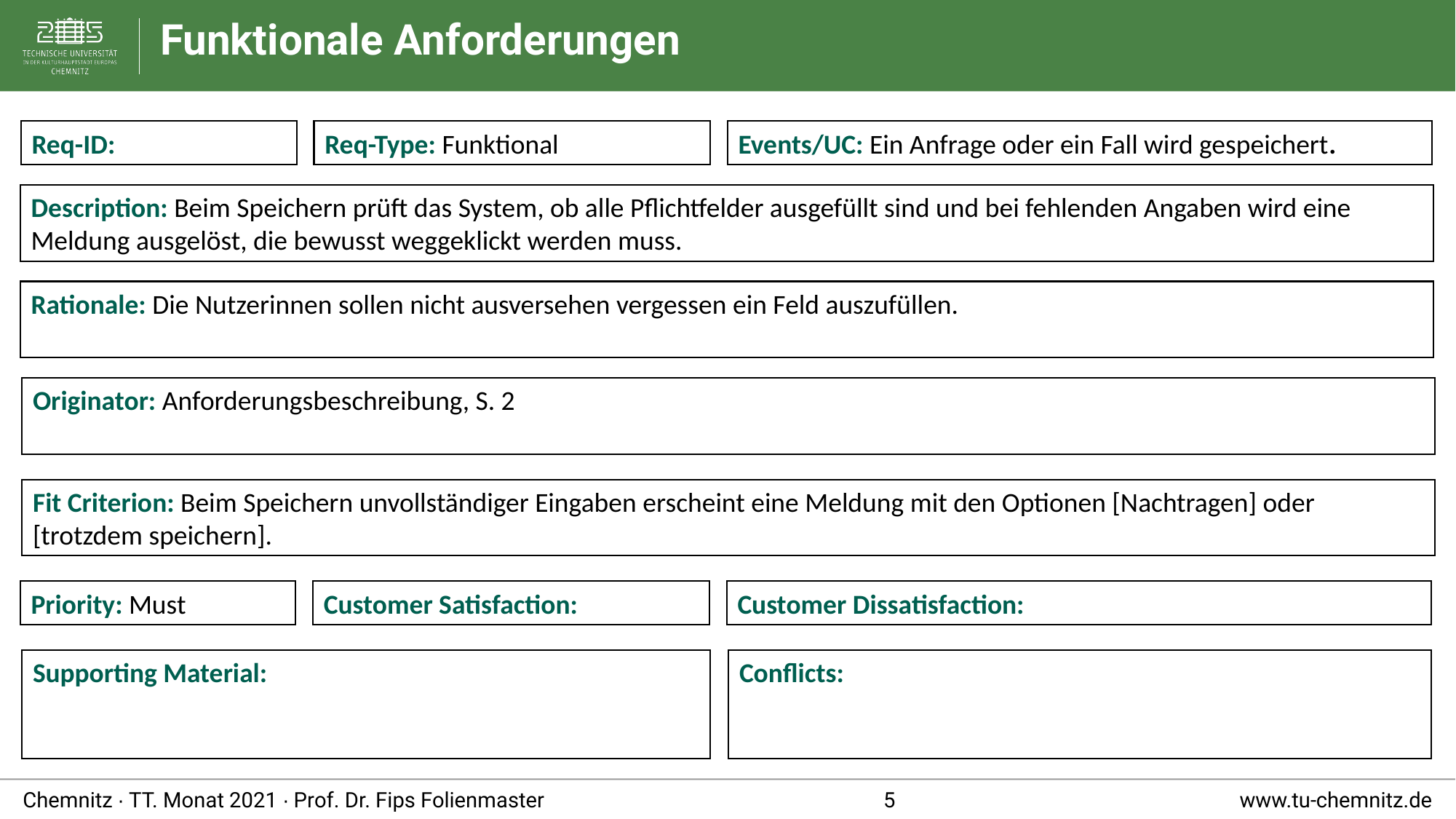

# Funktionale Anforderungen
Req-ID:
Req-Type: Funktional
Events/UC: Ein Anfrage oder ein Fall wird gespeichert.
Description: Beim Speichern prüft das System, ob alle Pflichtfelder ausgefüllt sind und bei fehlenden Angaben wird eine Meldung ausgelöst, die bewusst weggeklickt werden muss.
Rationale: Die Nutzerinnen sollen nicht ausversehen vergessen ein Feld auszufüllen.

Originator: Anforderungsbeschreibung, S. 2

Fit Criterion: Beim Speichern unvollständiger Eingaben erscheint eine Meldung mit den Optionen [Nachtragen] oder [trotzdem speichern].
Priority: Must
Customer Satisfaction:
Customer Dissatisfaction:
Supporting Material:

Conflicts: